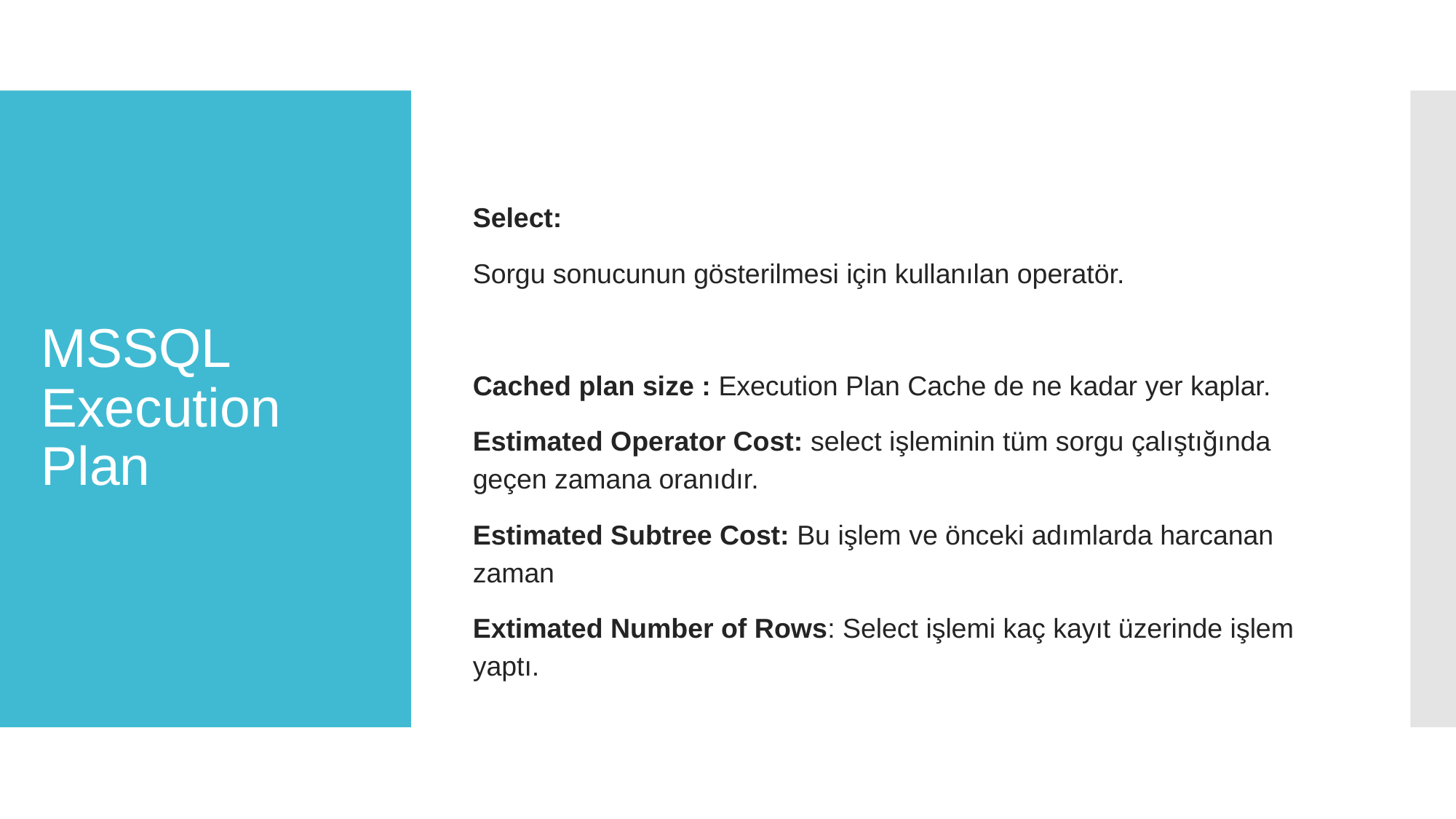

Select:
Sorgu sonucunun gösterilmesi için kullanılan operatör.

Cached plan size : Execution Plan Cache de ne kadar yer kaplar.
Estimated Operator Cost: select işleminin tüm sorgu çalıştığında geçen zamana oranıdır.
Estimated Subtree Cost: Bu işlem ve önceki adımlarda harcanan zaman
Extimated Number of Rows: Select işlemi kaç kayıt üzerinde işlem yaptı.

# MSSQL
Execution Plan